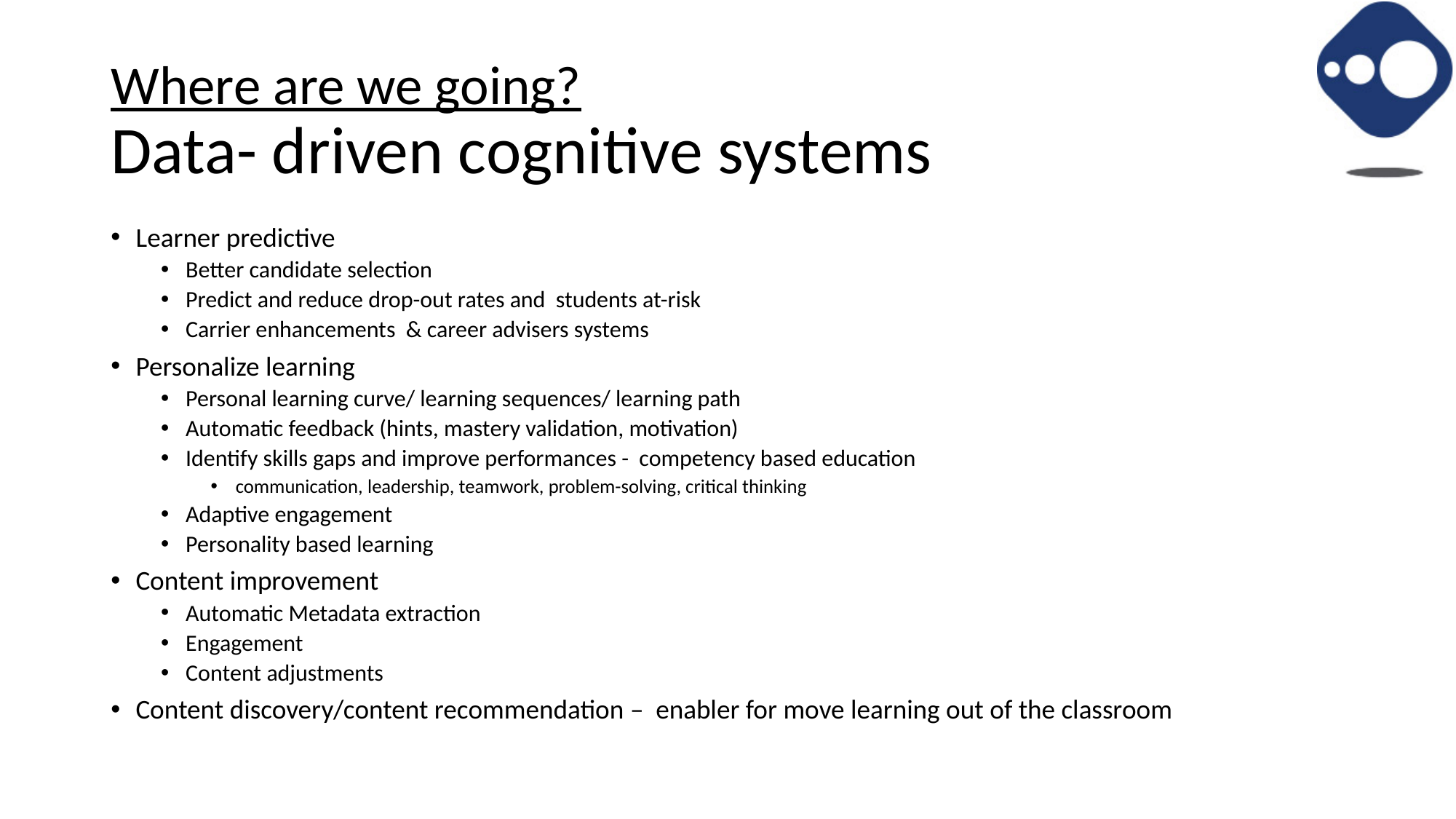

# Where are we going? Data- driven cognitive systems
Learner predictive
Better candidate selection
Predict and reduce drop-out rates and  students at-risk
Carrier enhancements  & career advisers systems
Personalize learning
Personal learning curve/ learning sequences/ learning path
Automatic feedback (hints, mastery validation, motivation)
Identify skills gaps and improve performances -  competency based education
communication, leadership, teamwork, problem-solving, critical thinking
Adaptive engagement
Personality based learning
Content improvement
Automatic Metadata extraction
Engagement
Content adjustments
Content discovery/content recommendation –  enabler for move learning out of the classroom